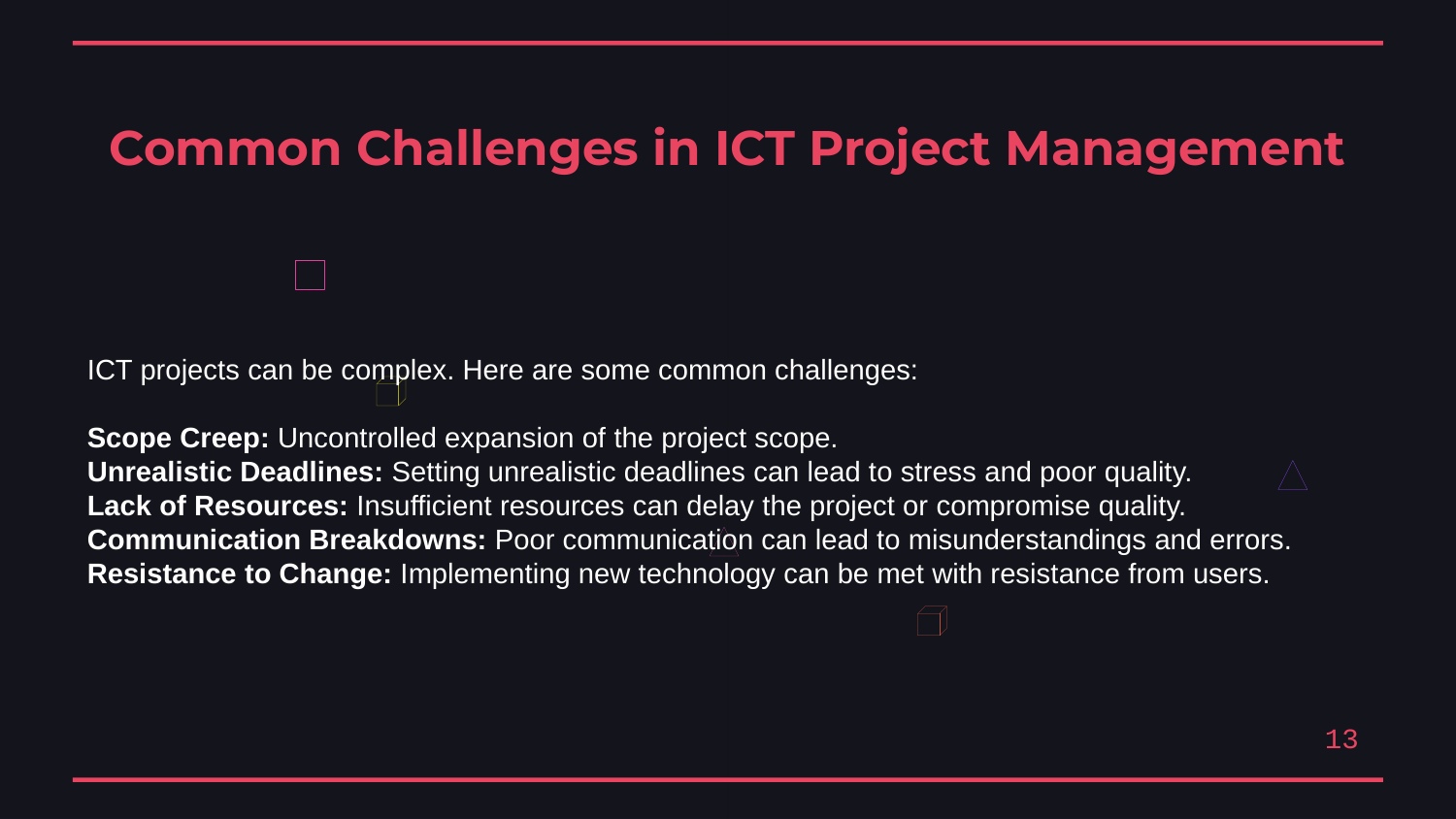

Common Challenges in ICT Project Management

ICT projects can be complex. Here are some common challenges:

Scope Creep: Uncontrolled expansion of the project scope.
Unrealistic Deadlines: Setting unrealistic deadlines can lead to stress and poor quality.
Lack of Resources: Insufficient resources can delay the project or compromise quality.
Communication Breakdowns: Poor communication can lead to misunderstandings and errors.
Resistance to Change: Implementing new technology can be met with resistance from users.

13